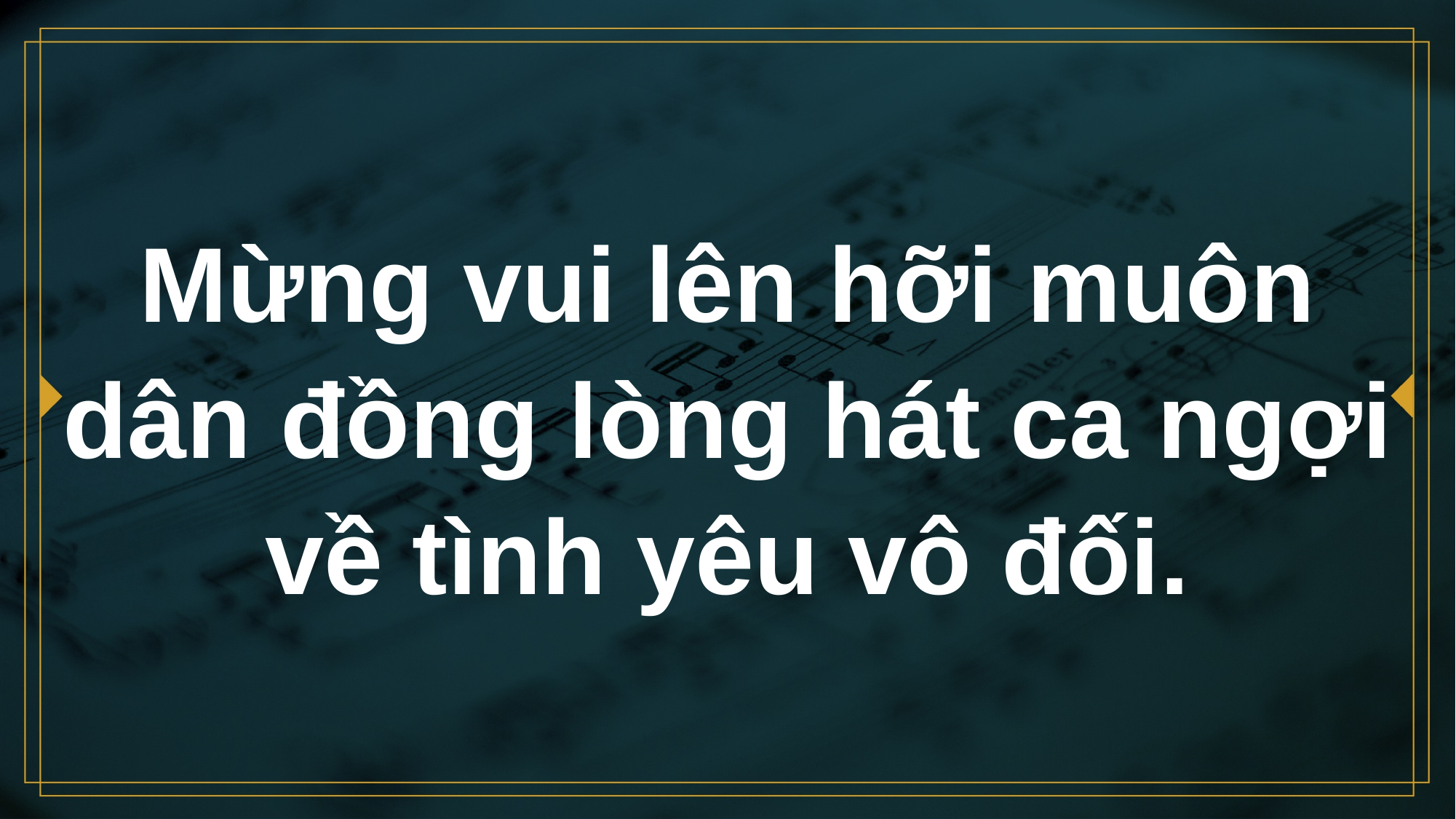

# Mừng vui lên hỡi muôn dân đồng lòng hát ca ngợi về tình yêu vô đối.